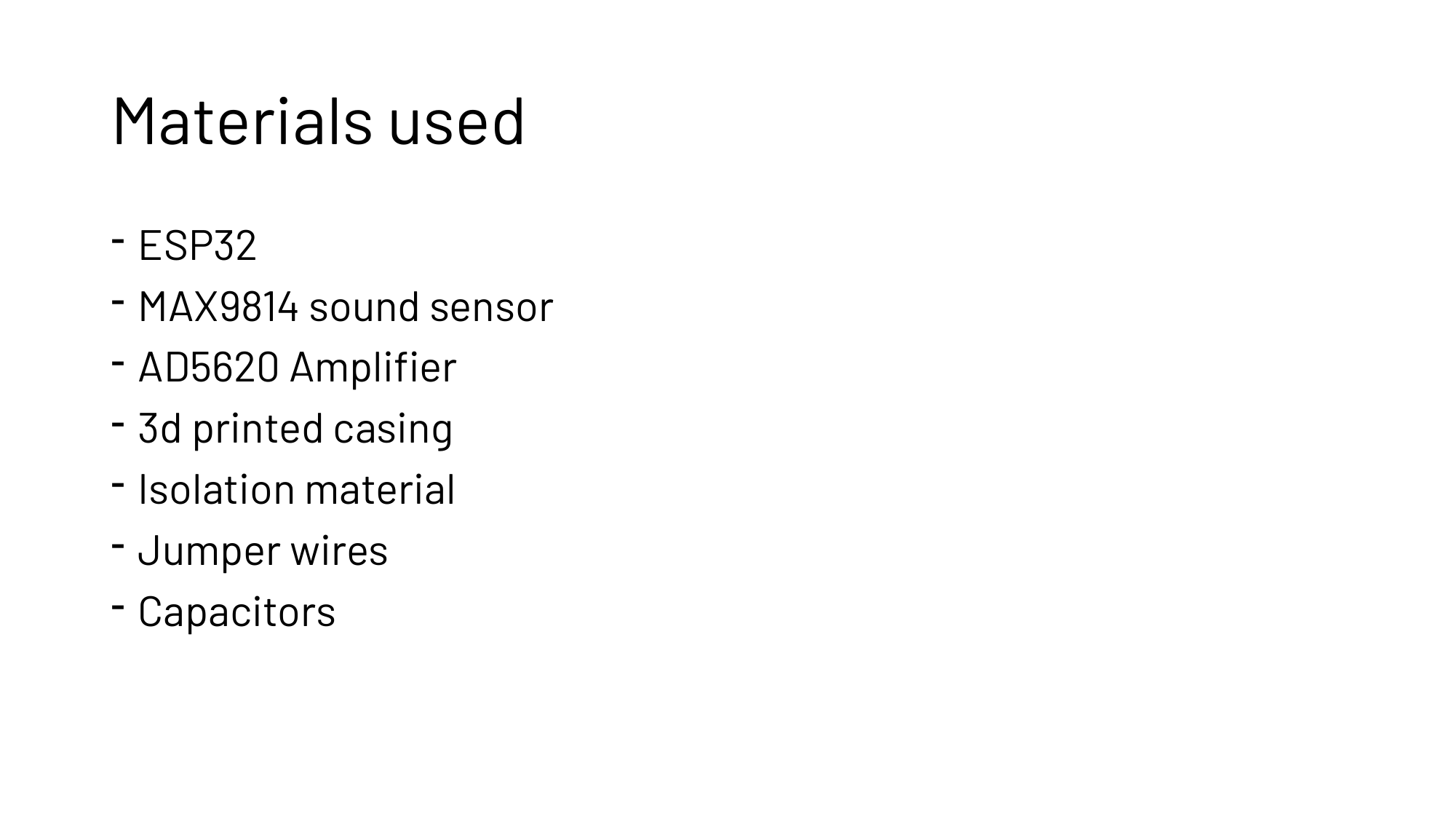

# Materials used
ESP32
MAX9814 sound sensor
AD5620 Amplifier
3d printed casing
Isolation material
Jumper wires
Capacitors